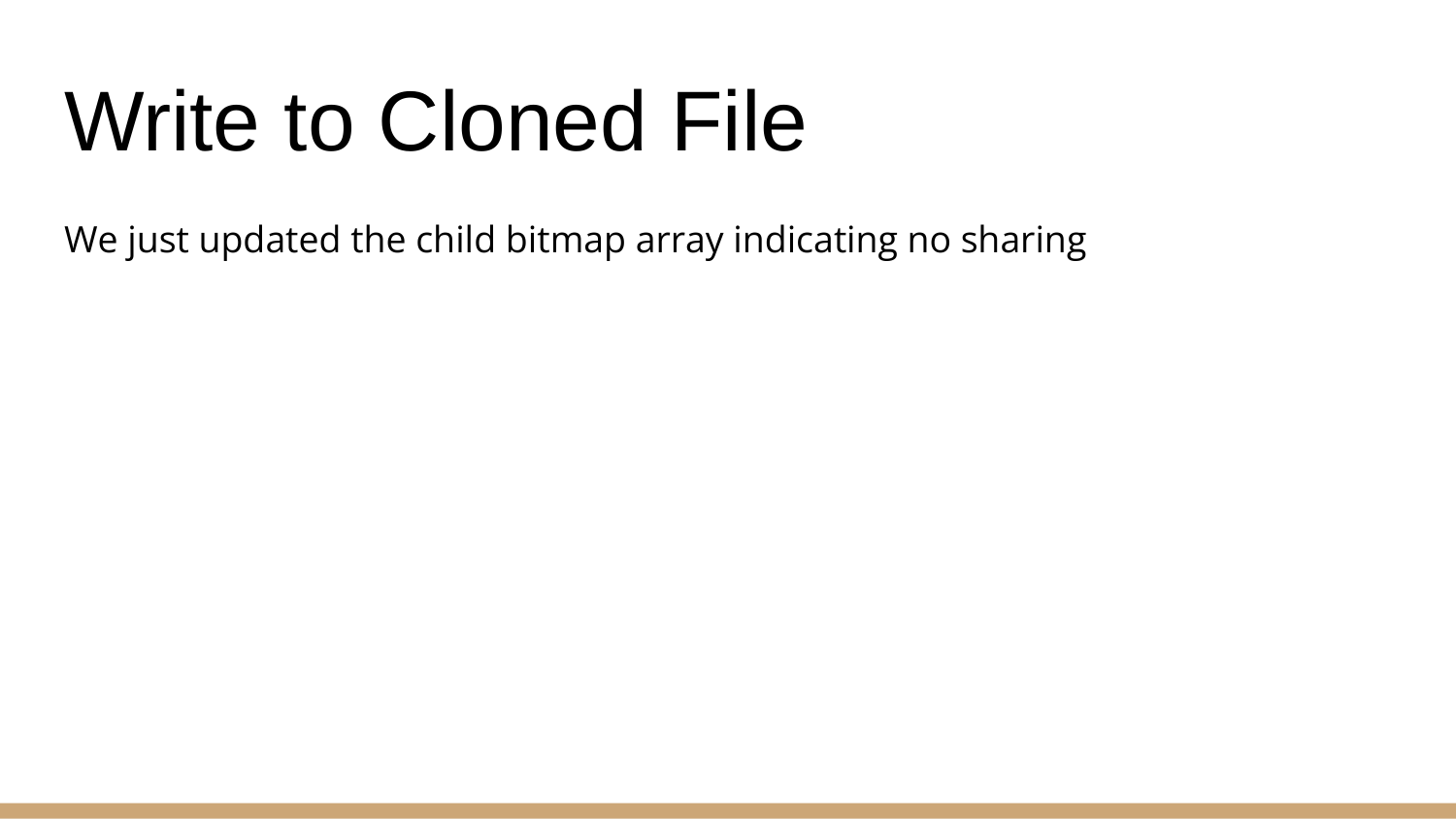

# Write to Cloned File
We just updated the child bitmap array indicating no sharing